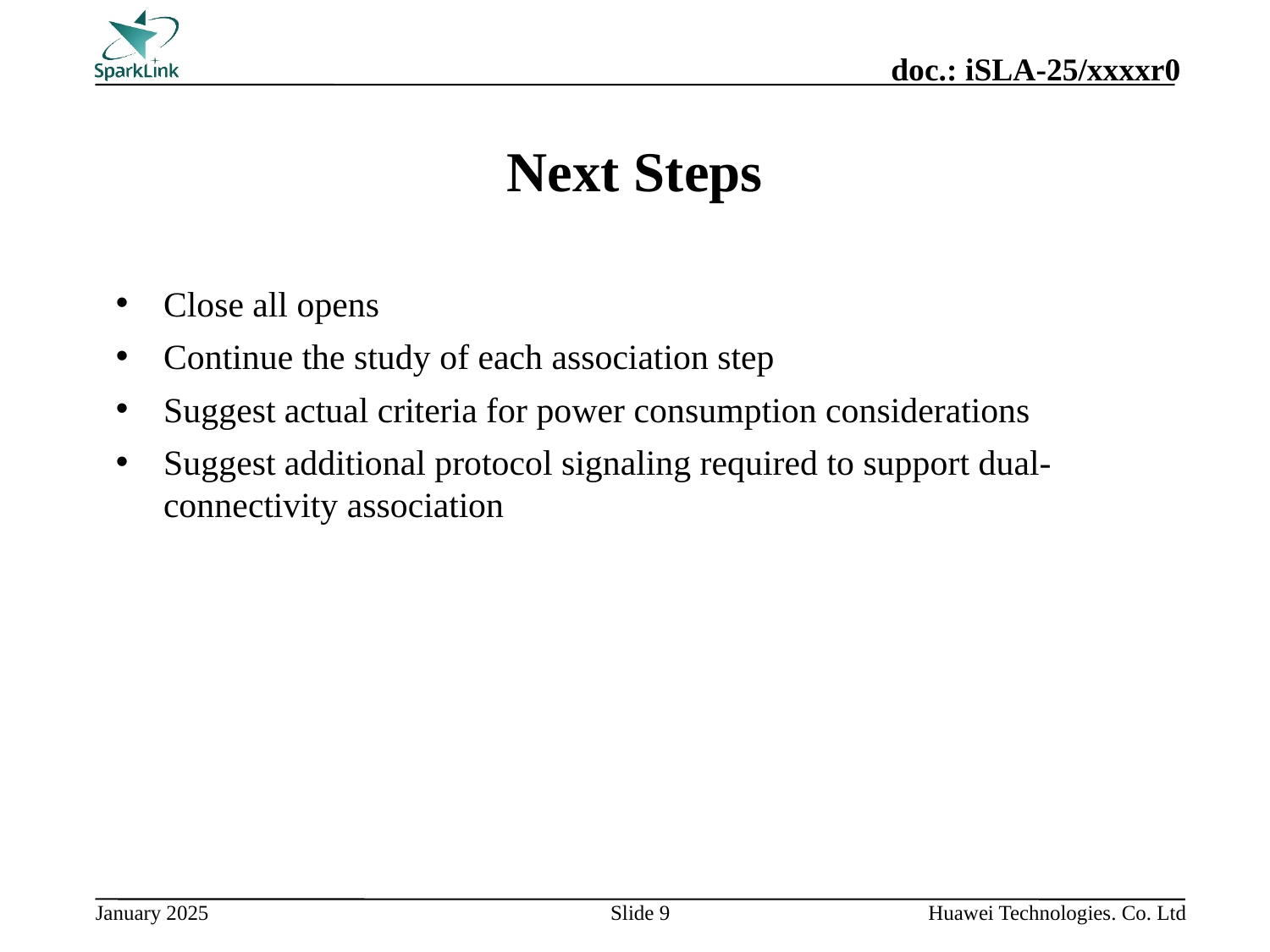

# Next Steps
Close all opens
Continue the study of each association step
Suggest actual criteria for power consumption considerations
Suggest additional protocol signaling required to support dual-connectivity association

Slide 9